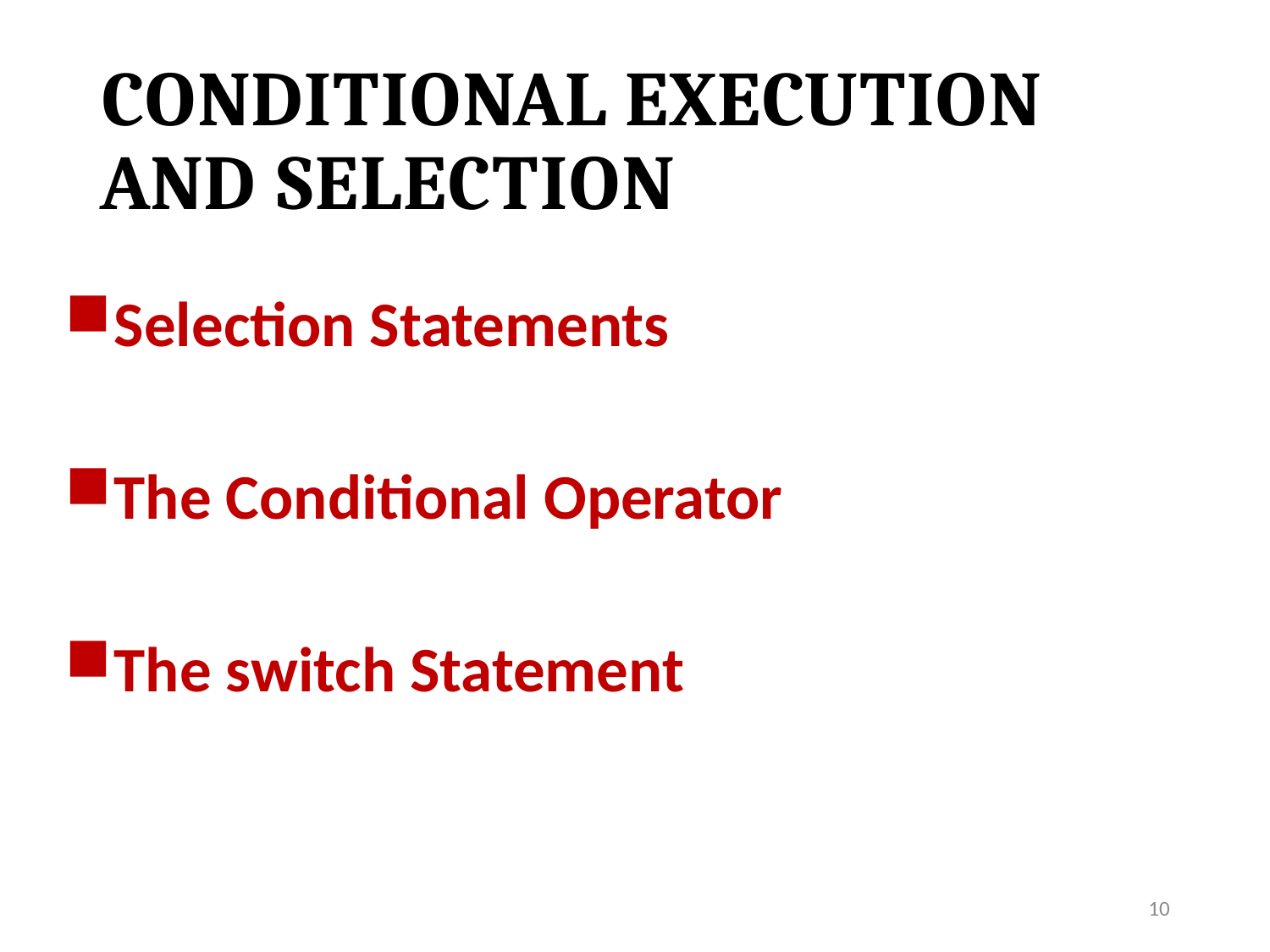

# CONDITIONAL EXECUTION AND SELECTION
Selection Statements

The Conditional Operator

The switch Statement
10